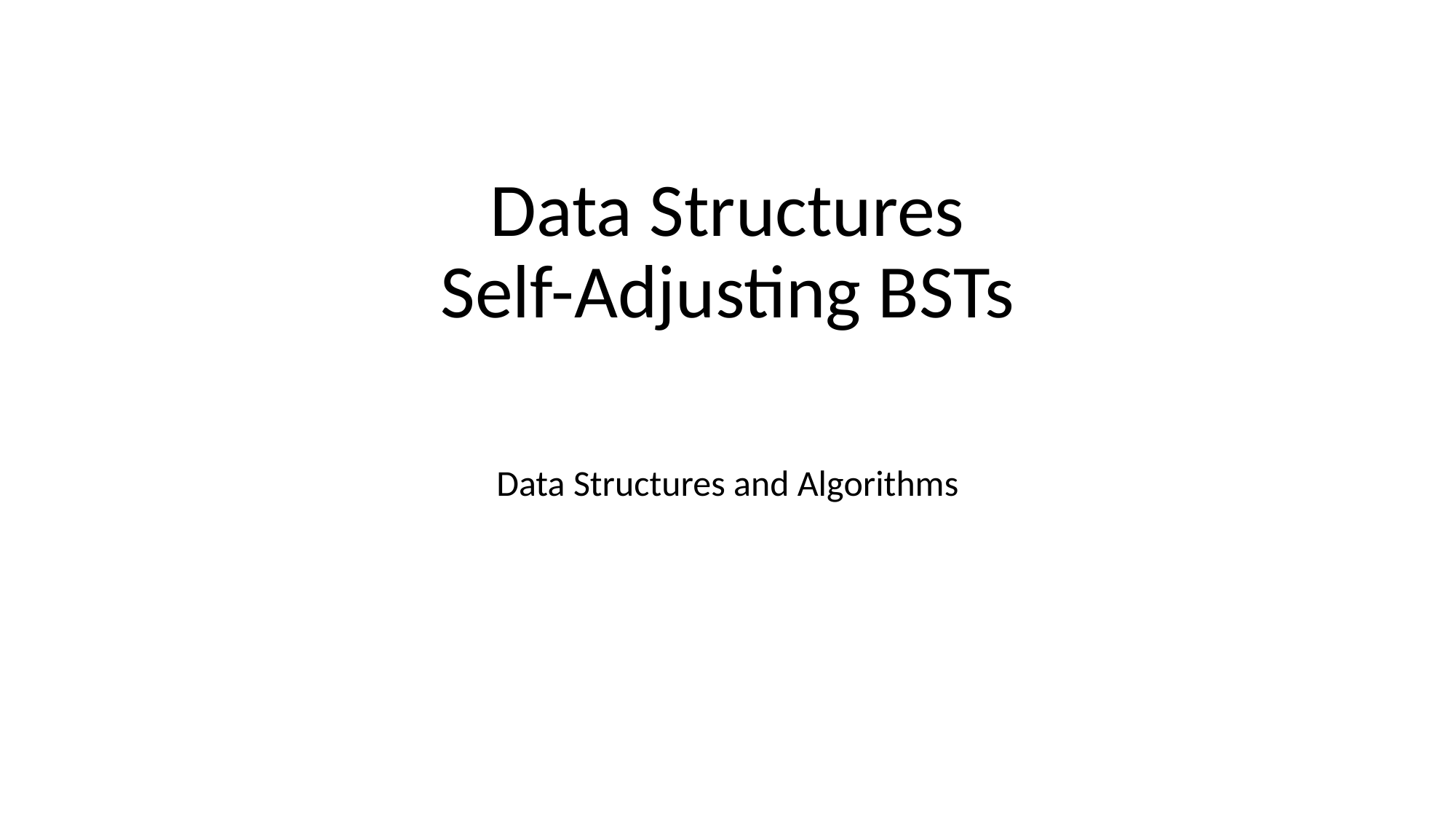

# Data Structures Self-Adjusting BSTs

Data Structures and Algorithms